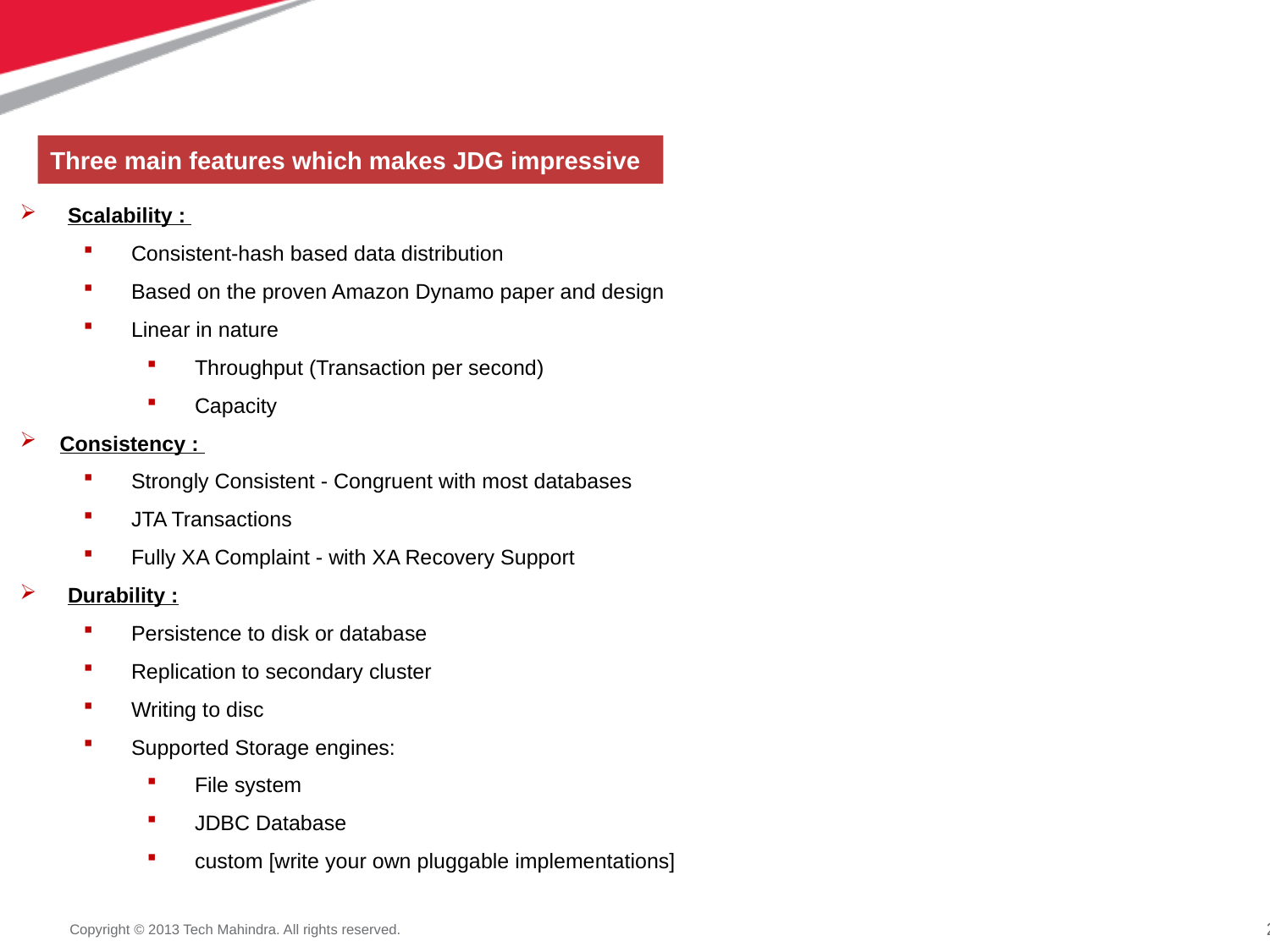

Three main features which makes JDG impressive
Scalability :
Consistent-hash based data distribution
Based on the proven Amazon Dynamo paper and design
Linear in nature
Throughput (Transaction per second)
Capacity
Consistency :
Strongly Consistent - Congruent with most databases
JTA Transactions
Fully XA Complaint - with XA Recovery Support
Durability :
Persistence to disk or database
Replication to secondary cluster
Writing to disc
Supported Storage engines:
File system
JDBC Database
custom [write your own pluggable implementations]